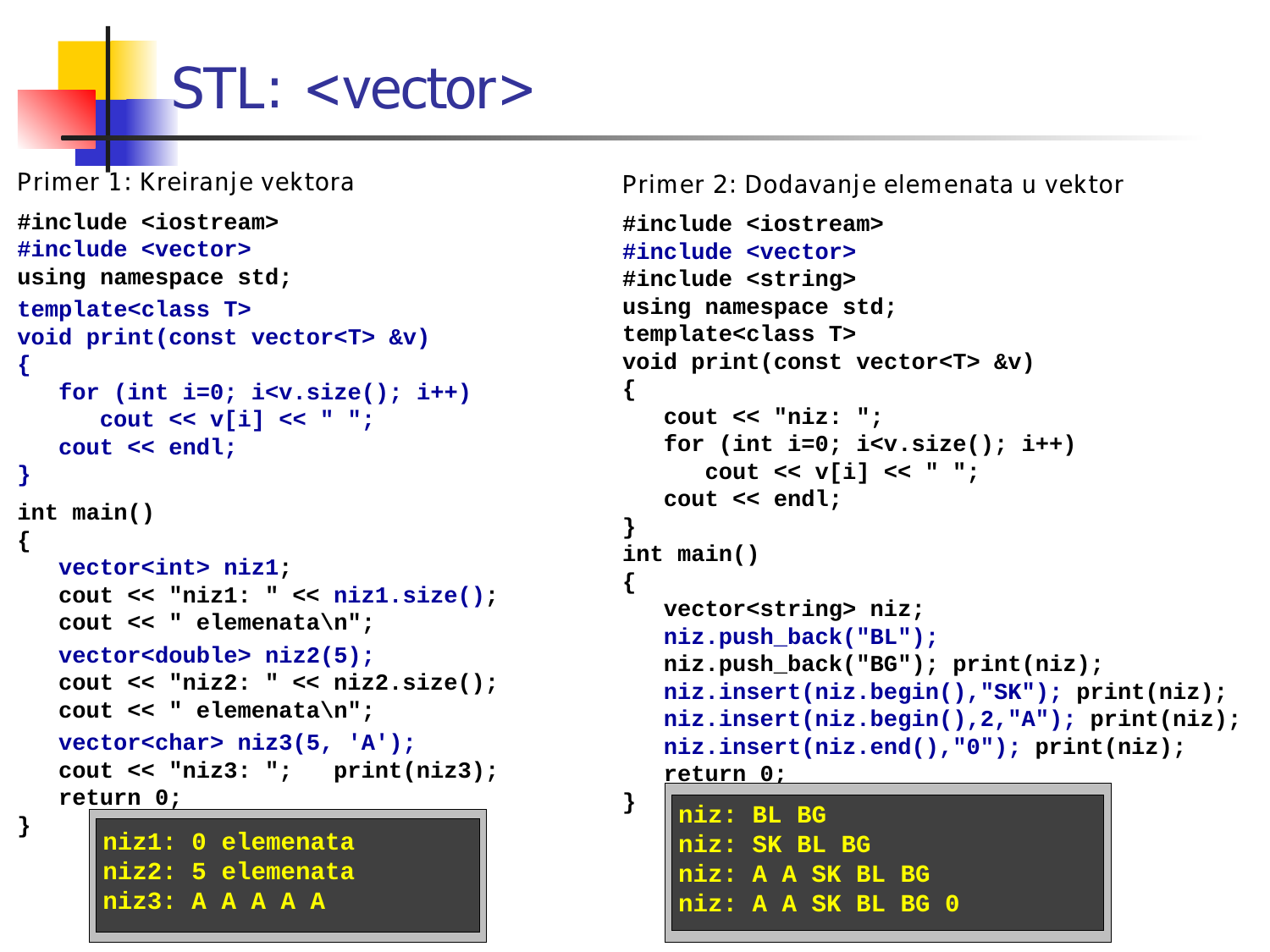

STL: <vector>
Primer 1: Kreiranje vektora
#include <iostream>
#include <vector>
using namespace std;
template<class T>
void print(const vector<T> &v)
{
   for (int i=0; i<v.size(); i++)
      cout << v[i] << " ";
   cout << endl;
}
int main()
{
   vector<int> niz1;
   cout << "niz1: " << niz1.size();
   cout << " elemenata\n";
   vector<double> niz2(5);
   cout << "niz2: " << niz2.size();
   cout << " elemenata\n";
   vector<char> niz3(5, 'A');
   cout << "niz3: ";   print(niz3);
   return 0;
}
Primer 2: Dodavanje elemenata u vektor
#include <iostream>
#include <vector>
#include <string>
using namespace std;
template<class T>
void print(const vector<T> &v)
{
   cout << "niz: ";
   for (int i=0; i<v.size(); i++)
      cout << v[i] << " ";
   cout << endl;
}
int main()
{
   vector<string> niz;
   niz.push_back("BL");
   niz.push_back("BG"); print(niz);
   niz.insert(niz.begin(),"SK"); print(niz);
   niz.insert(niz.begin(),2,"A"); print(niz);
   niz.insert(niz.end(),"0"); print(niz);
   return 0;
}

niz: BL BG
niz: SK BL BG
niz: A A SK BL BG
niz: A A SK BL BG 0

niz1: 0 elemenata
niz2: 5 elemenata
niz3: A A A A A